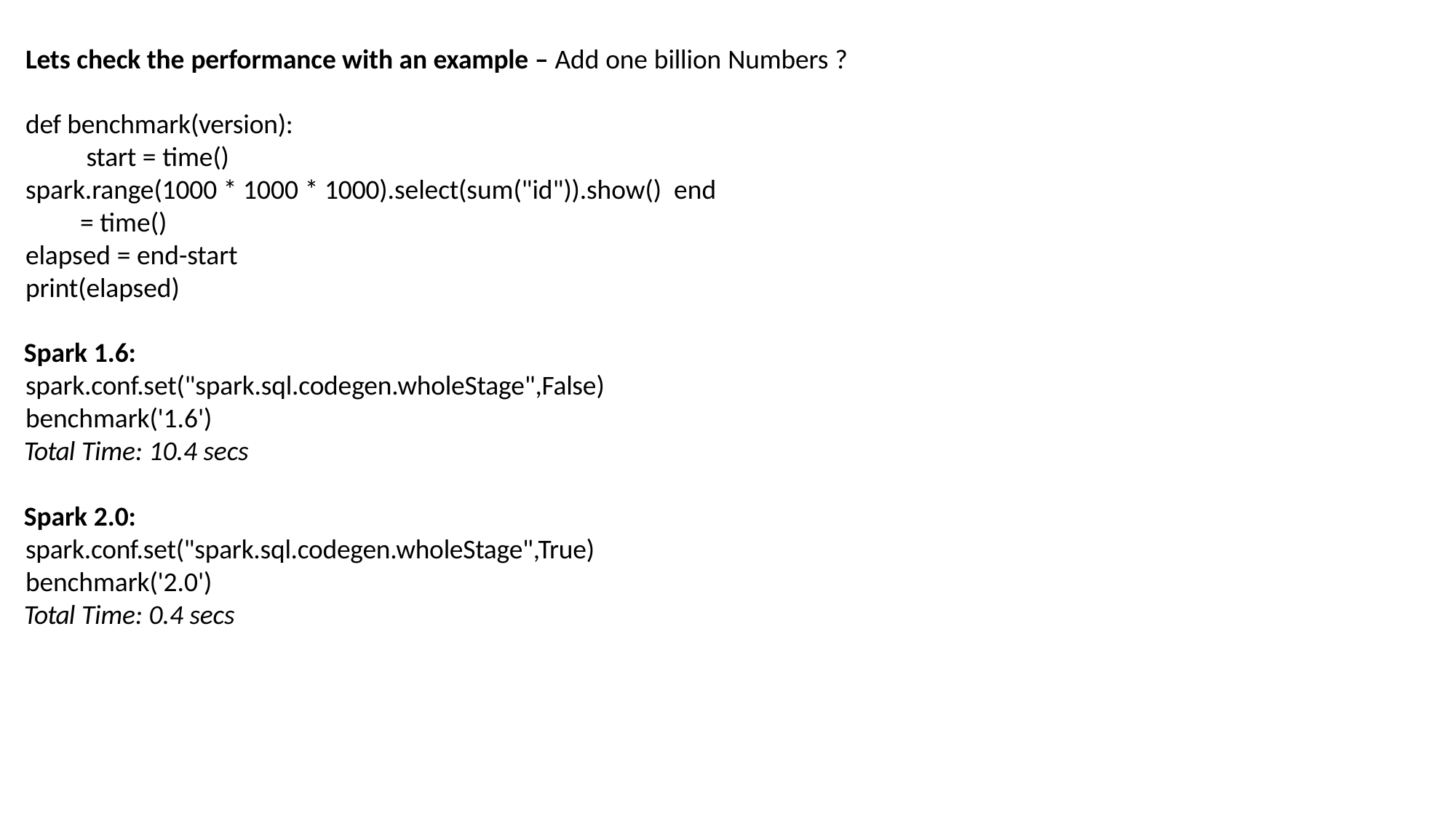

Lets check the performance with an example – Add one billion Numbers ?

def benchmark(version):  start = time()
spark.range(1000 * 1000 * 1000).select(sum("id")).show()  end = time()
elapsed = end-start
print(elapsed)

Spark 1.6:  spark.conf.set("spark.sql.codegen.wholeStage",False)  benchmark('1.6')
Total Time: 10.4 secs

Spark 2.0:  spark.conf.set("spark.sql.codegen.wholeStage",True)  benchmark('2.0')
Total Time: 0.4 secs